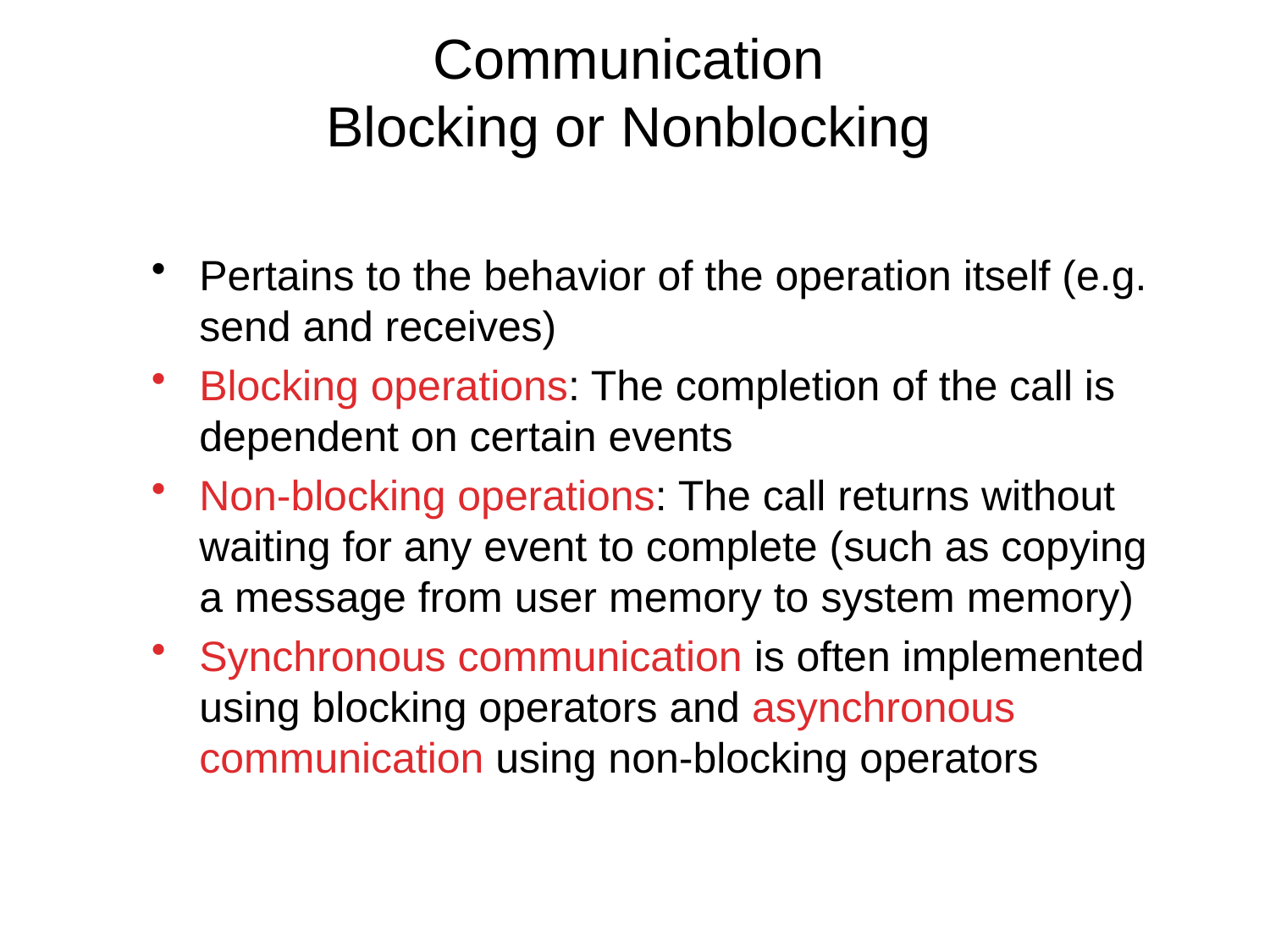

# Communication Blocking or Nonblocking
Pertains to the behavior of the operation itself (e.g. send and receives)
Blocking operations: The completion of the call is dependent on certain events
Non-blocking operations: The call returns without waiting for any event to complete (such as copying a message from user memory to system memory)
Synchronous communication is often implemented using blocking operators and asynchronous communication using non-blocking operators